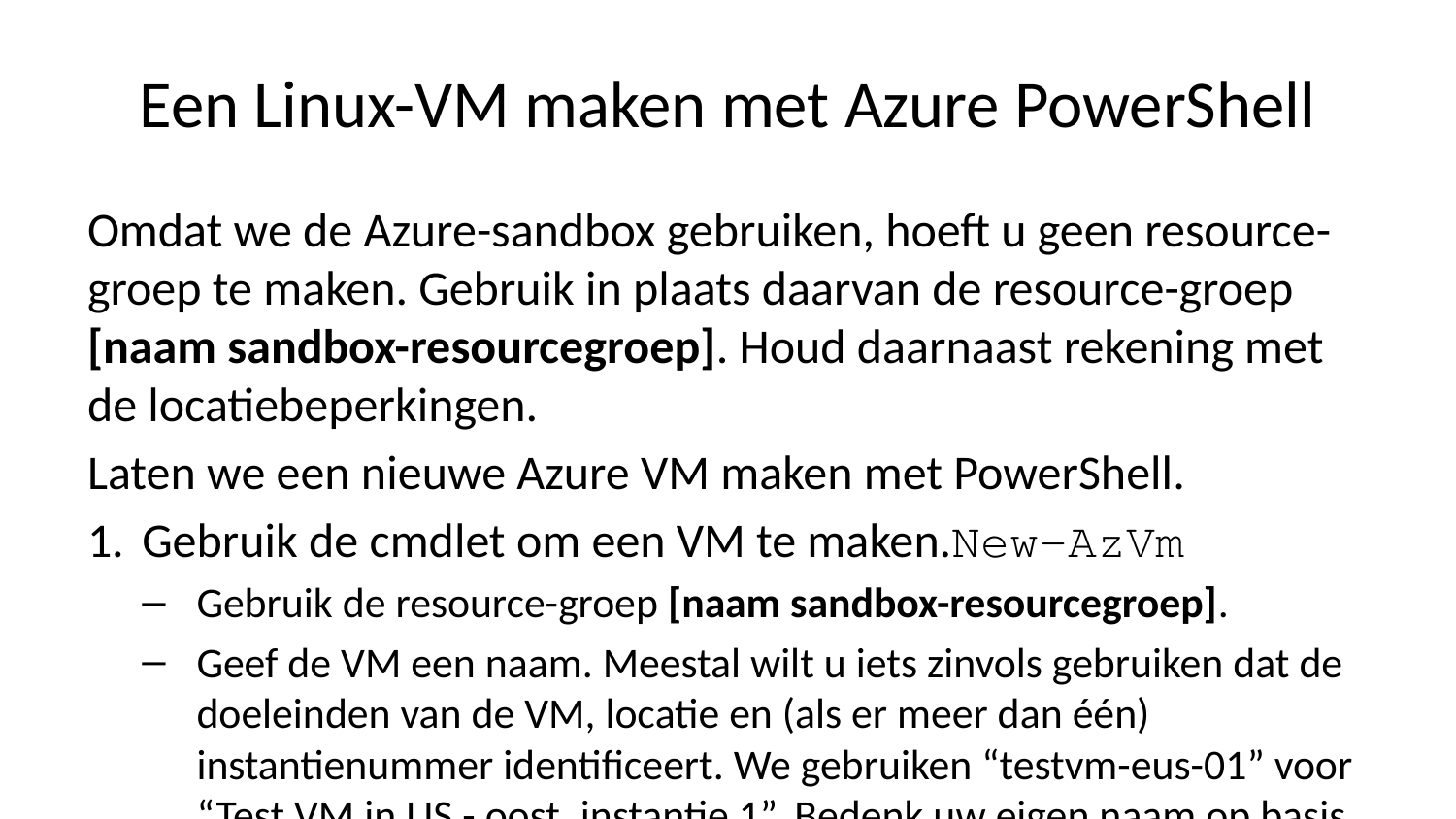

# Een Linux-VM maken met Azure PowerShell
Omdat we de Azure-sandbox gebruiken, hoeft u geen resource-groep te maken. Gebruik in plaats daarvan de resource-groep [naam sandbox-resourcegroep]. Houd daarnaast rekening met de locatiebeperkingen.
Laten we een nieuwe Azure VM maken met PowerShell.
Gebruik de cmdlet om een VM te maken.New-AzVm
Gebruik de resource-groep [naam sandbox-resourcegroep].
Geef de VM een naam. Meestal wilt u iets zinvols gebruiken dat de doeleinden van de VM, locatie en (als er meer dan één) instantienummer identificeert. We gebruiken “testvm-eus-01” voor “Test VM in US - oost, instantie 1”. Bedenk uw eigen naam op basis van waar u de VM plaatst.
Selecteer een locatie bij u in de buurt in de volgende lijst, beschikbaar in de Azure-sandbox. Zorg ervoor dat u de waarde in de volgende voorbeeldopdracht wijzigt als u kopiëren en plakken gebruikt.
westus2
southcentralus
centralus
eastus
westeurope
zuidoosten
japaneast
brazilsouth
australiasoutheast
centralindia
Gebruik “UbuntuLTS” voor de afbeelding; dit is Ubuntu Linux.
Gebruik de cmdlet en voer de resultaten in de parameter in.Get-Credential``Credential
Belangrijk
Zie de Veelgestelde vragen over Linux VM voor beperkingen van gebruikersnaam en wachtwoord. Wachtwoorden moeten 12 - 123 tekens lang zijn en voldoen aan drie van de volgende vier complexiteitsvereisten:
Kleine letters hebben
Hoofdletters hebben
Een cijfer hebben
Een speciaal teken hebben (Regex-overeenkomst [\W_])
Voeg de parameter toe en geef “22” door als de poort. Deze poort laat ons SSH in de machine.-OpenPorts
Maak een openbare IP-adresnaam. U gebruikt deze naam om uw statische IP-adres te maken en te vinden om u aan te melden bij het apparaat.
New-AzVm -ResourceGroupName [sandbox resource group name] -Name "testvm-eus-01" -Credential (Get-Credential) -Location "East US" -Image UbuntuLTS -OpenPorts 22 -PublicIpAddressName "testvm-01"
Fooi
U kunt de knop Kopiëren gebruiken om opdrachten naar het klembord te kopiëren. Als u wilt plakken, klikt u met de rechtermuisknop op een nieuwe regel in het Cloud Shell-venster en selecteert u Plakken of gebruikt u de sneltoets (op macOS).Shift+Insert⌘+V
Create a username and password, then press . PowerShell will start creating your VM.Enter
The VM creation takes a few minutes to complete. After completion, you can query it and assign the VM object to a variable ().$vm
$vm = (Get-AzVM -Name "testvm-eus-01" -ResourceGroupName [sandbox resource group name])
Query the value to dump out the information about the VM.
$vm
You should see something like the following output:
ResourceGroupName : [sandbox resource group name]
Id                : /subscriptions/00000000-0000-0000-0000-000000000000/resourceGroups/[sandbox resource group name]/providers/Microsoft.Compute/virtualMachines/testvm-eus-01
VmId              : 00000000-0000-0000-0000-000000000000
Name              : testvm-eus-01
Type              : Microsoft.Compute/virtualMachines
Location          : eastus
Tags              : {}
HardwareProfile   : {VmSize}
NetworkProfile    : {NetworkInterfaces}
OSProfile         : {ComputerName, AdminUsername, LinuxConfiguration, Secrets}
ProvisioningState : Succeeded
StorageProfile    : {ImageReference, OsDisk, DataDisks}
You can reach into complex objects through a dot (“.”) notation. For example, to see the properties in the object associated with the HardwareProfile section, run the following command:VMSize
$vm.HardwareProfile
Or, to get information on one of the disks, run the following command:
$vm.StorageProfile.OsDisk
You can even pass the VM object into other cmdlets. For example, running the following command will show you all available sizes for your VM:
$vm | Get-AzVMSize
Now, run the following command to get your public IP address:
Get-AzPublicIpAddress -ResourceGroupName [sandbox resource group name] -Name "testvm-01"
With the IP address, you can connect to the VM with SSH. For example, if you used the username “bob”, and the IP address is “205.22.16.5”, running this command would connect to the Linux machine:
ssh bob@205.22.16.5
Log out by entering .exit